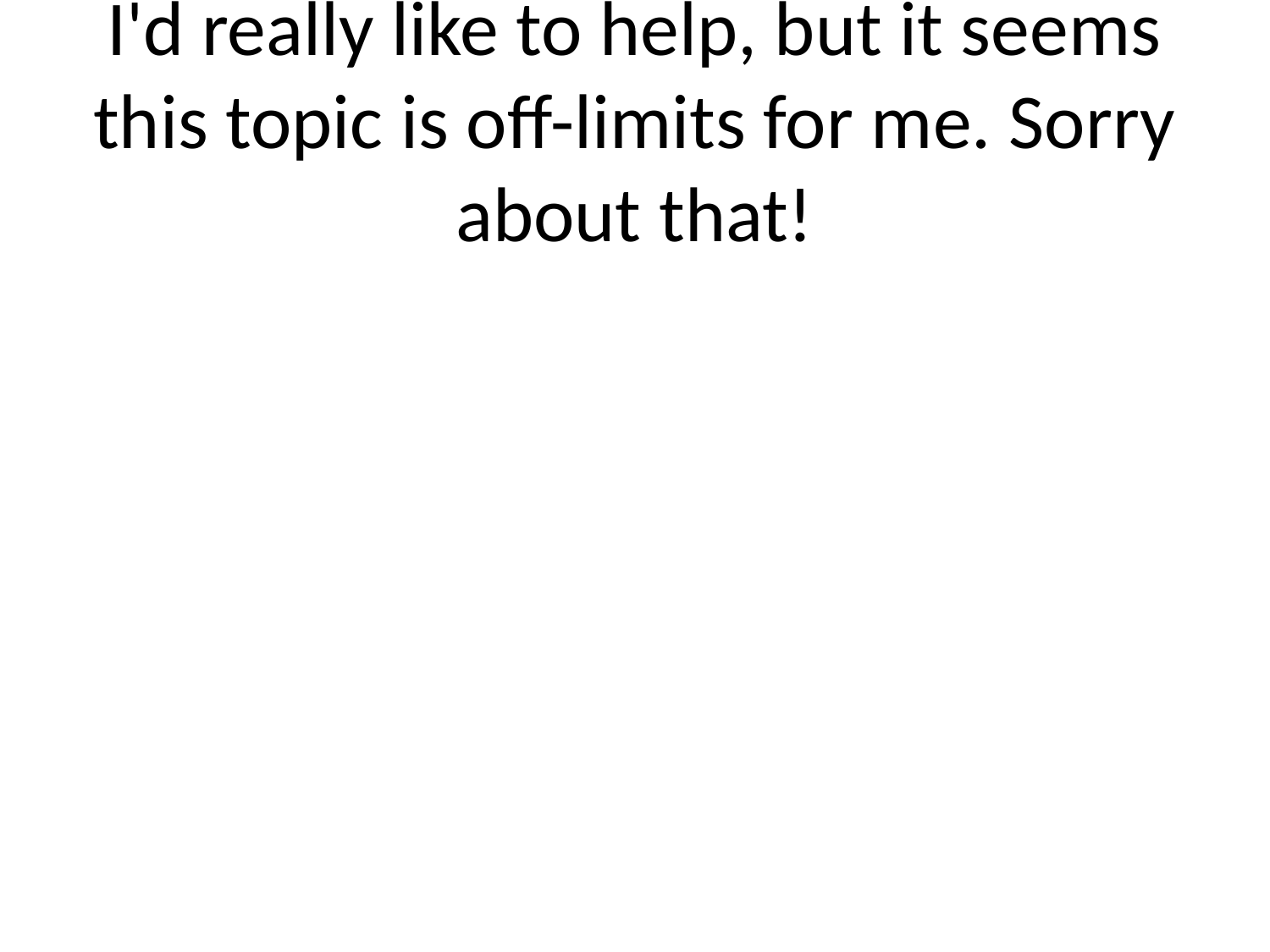

# I'd really like to help, but it seems this topic is off-limits for me. Sorry about that!